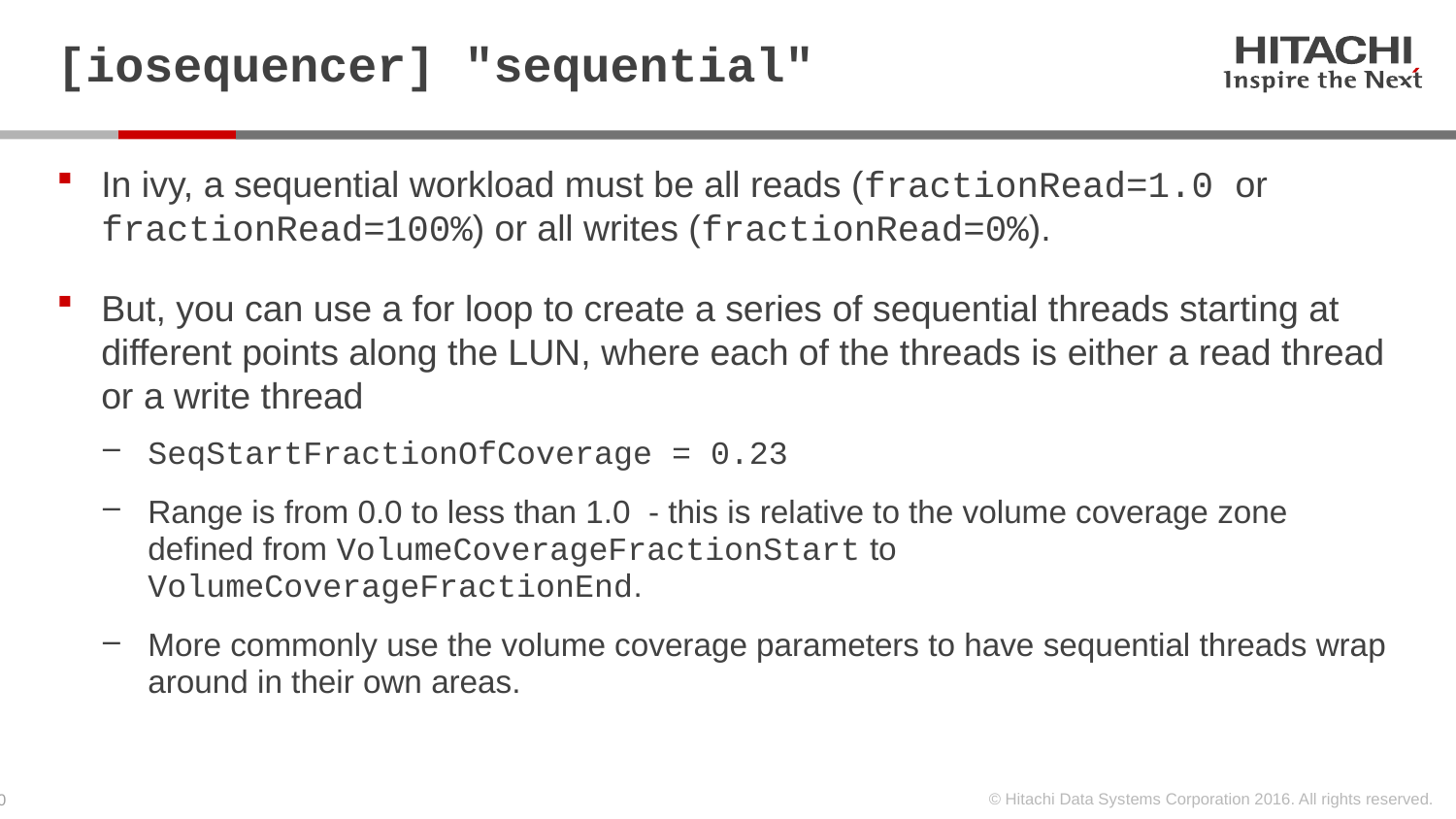

# [iosequencer] "sequential"
In ivy, a sequential workload must be all reads (fractionRead=1.0 or fractionRead=100%) or all writes (fractionRead=0%).
But, you can use a for loop to create a series of sequential threads starting at different points along the LUN, where each of the threads is either a read thread or a write thread
SeqStartFractionOfCoverage = 0.23
Range is from 0.0 to less than 1.0  - this is relative to the volume coverage zone defined from VolumeCoverageFractionStart to VolumeCoverageFractionEnd.
More commonly use the volume coverage parameters to have sequential threads wrap around in their own areas.